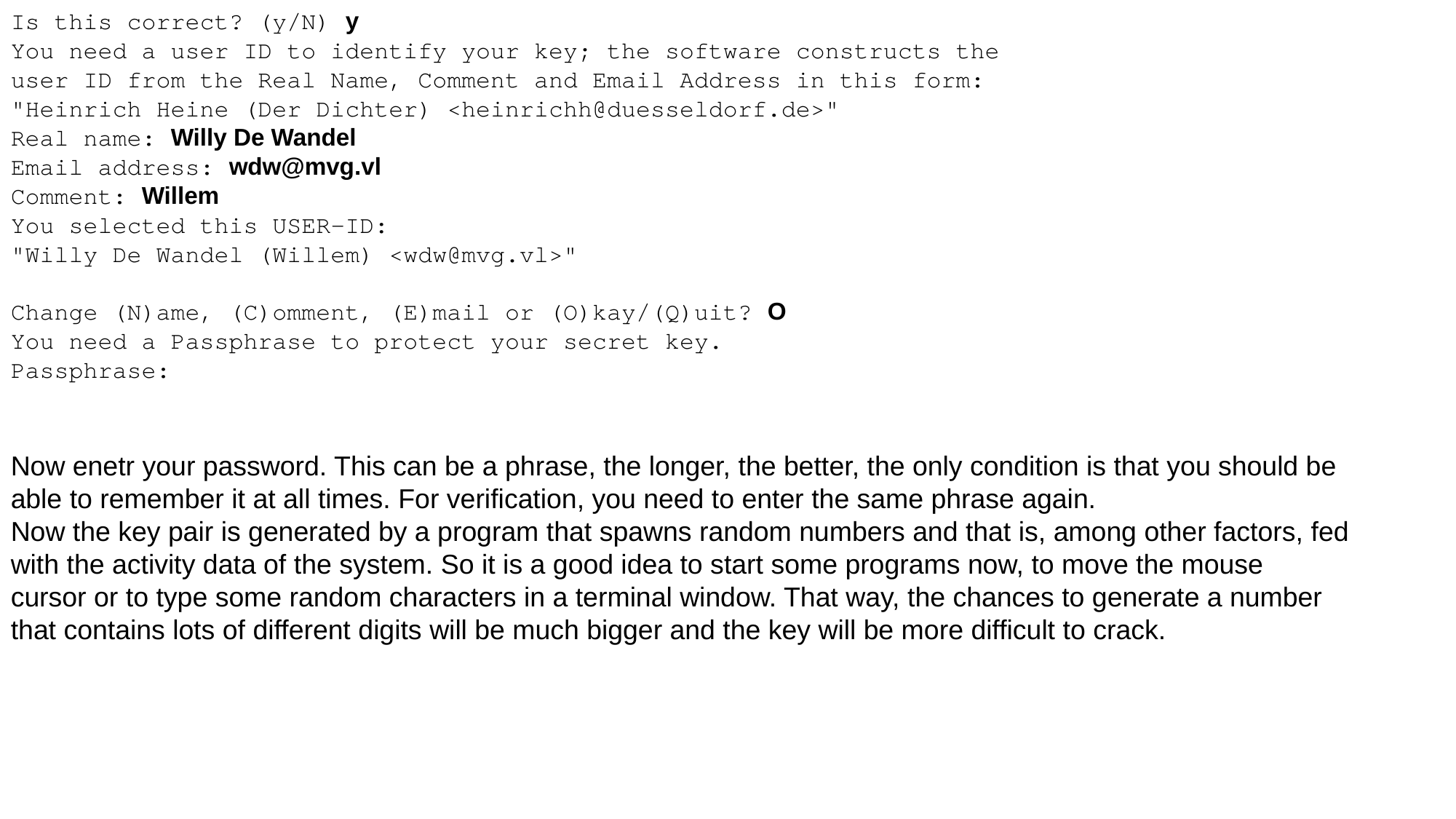

Is this correct? (y/N) y
You need a user ID to identify your key; the software constructs the
user ID from the Real Name, Comment and Email Address in this form:
"Heinrich Heine (Der Dichter) <heinrichh@duesseldorf.de>"
Real name: Willy De Wandel
Email address: wdw@mvg.vl
Comment: Willem
You selected this USER-ID:
"Willy De Wandel (Willem) <wdw@mvg.vl>"

Change (N)ame, (C)omment, (E)mail or (O)kay/(Q)uit? O
You need a Passphrase to protect your secret key.
Passphrase:

Now enetr your password. This can be a phrase, the longer, the better, the only condition is that you should be
able to remember it at all times. For verification, you need to enter the same phrase again.
Now the key pair is generated by a program that spawns random numbers and that is, among other factors, fed
with the activity data of the system. So it is a good idea to start some programs now, to move the mouse
cursor or to type some random characters in a terminal window. That way, the chances to generate a number
that contains lots of different digits will be much bigger and the key will be more difficult to crack.